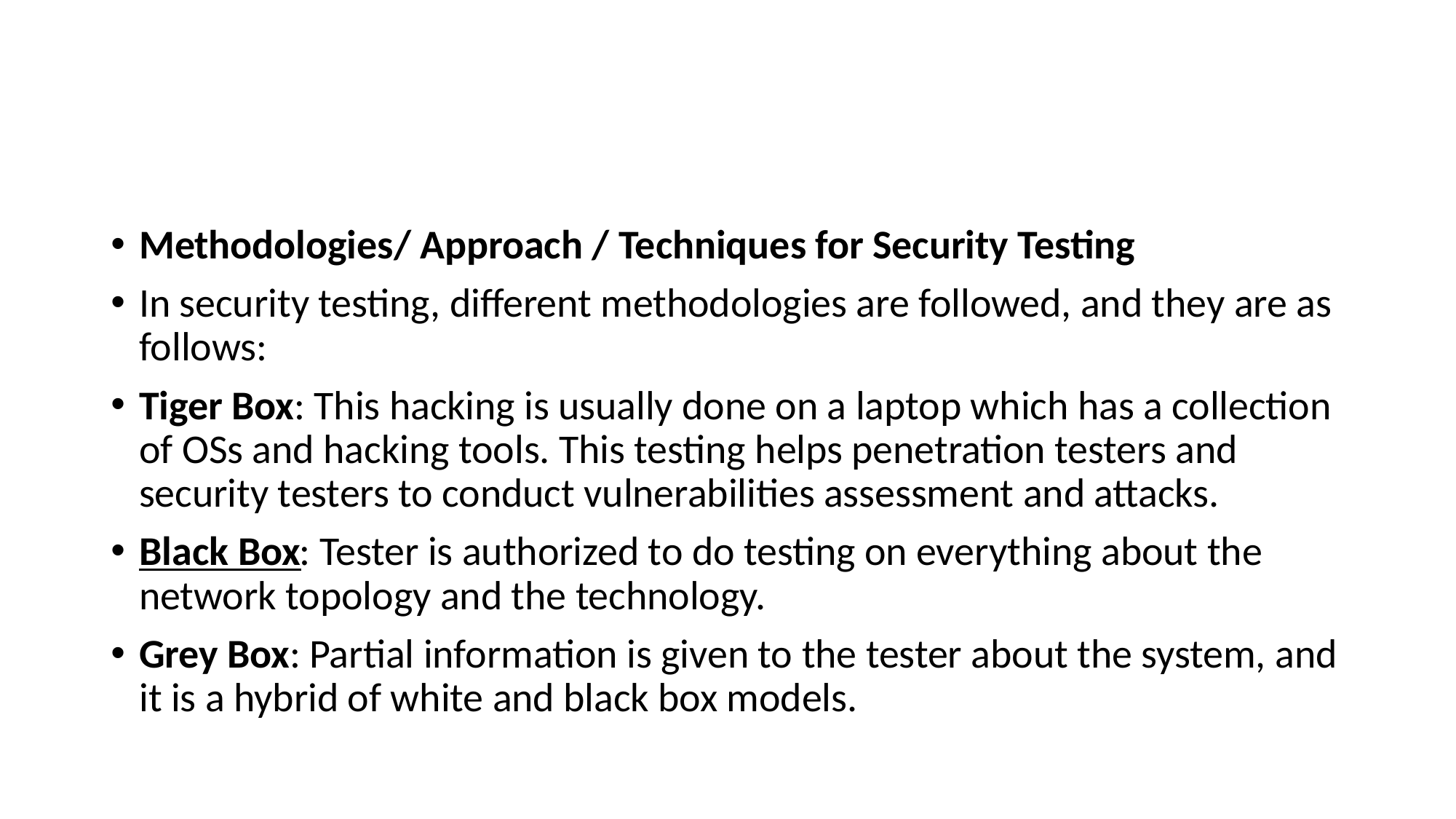

#
Methodologies/ Approach / Techniques for Security Testing
In security testing, different methodologies are followed, and they are as follows:
Tiger Box: This hacking is usually done on a laptop which has a collection of OSs and hacking tools. This testing helps penetration testers and security testers to conduct vulnerabilities assessment and attacks.
Black Box: Tester is authorized to do testing on everything about the network topology and the technology.
Grey Box: Partial information is given to the tester about the system, and it is a hybrid of white and black box models.